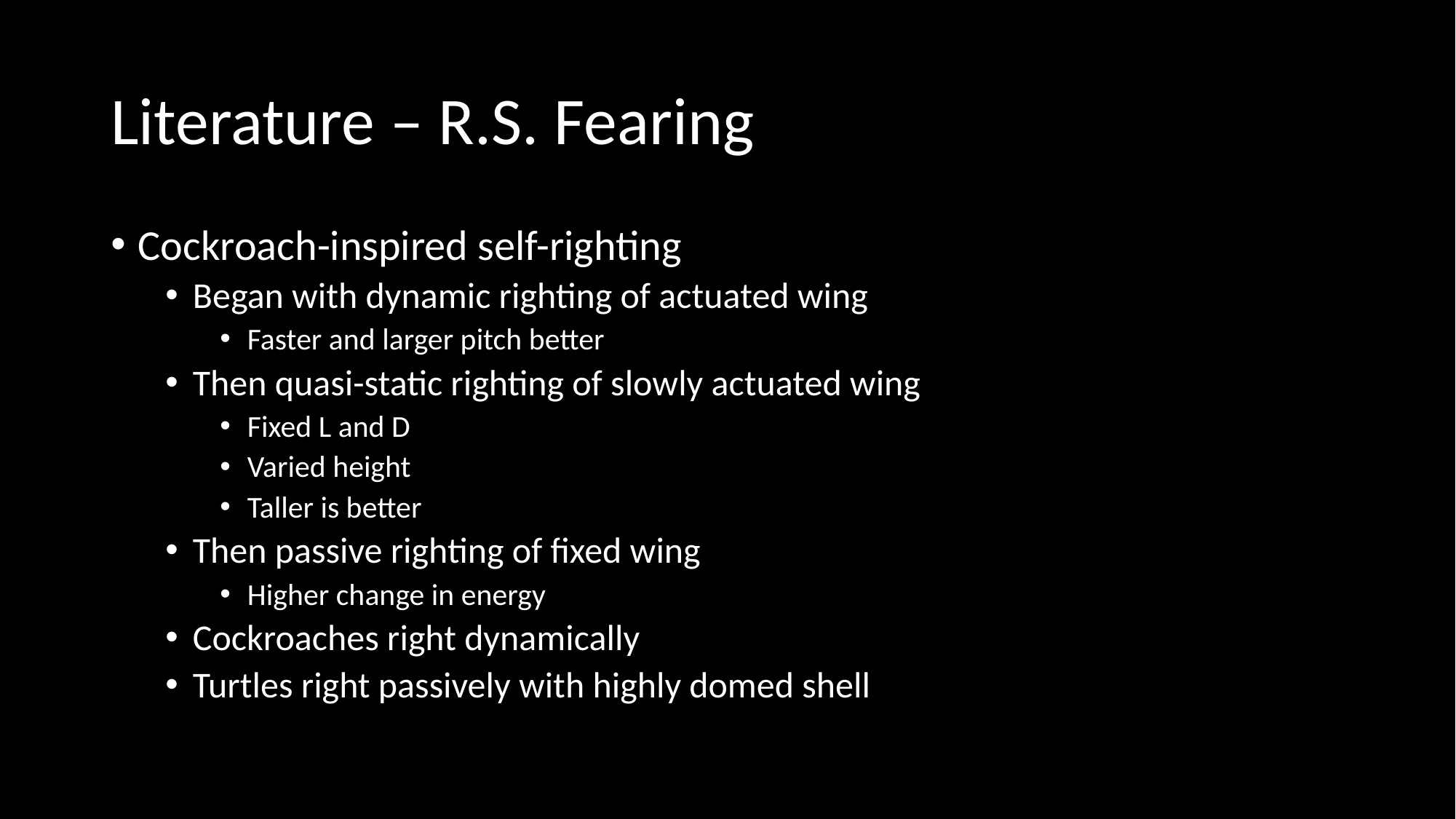

# Literature – R.S. Fearing
Cockroach-inspired self-righting
Began with dynamic righting of actuated wing
Faster and larger pitch better
Then quasi-static righting of slowly actuated wing
Fixed L and D
Varied height
Taller is better
Then passive righting of fixed wing
Higher change in energy
Cockroaches right dynamically
Turtles right passively with highly domed shell